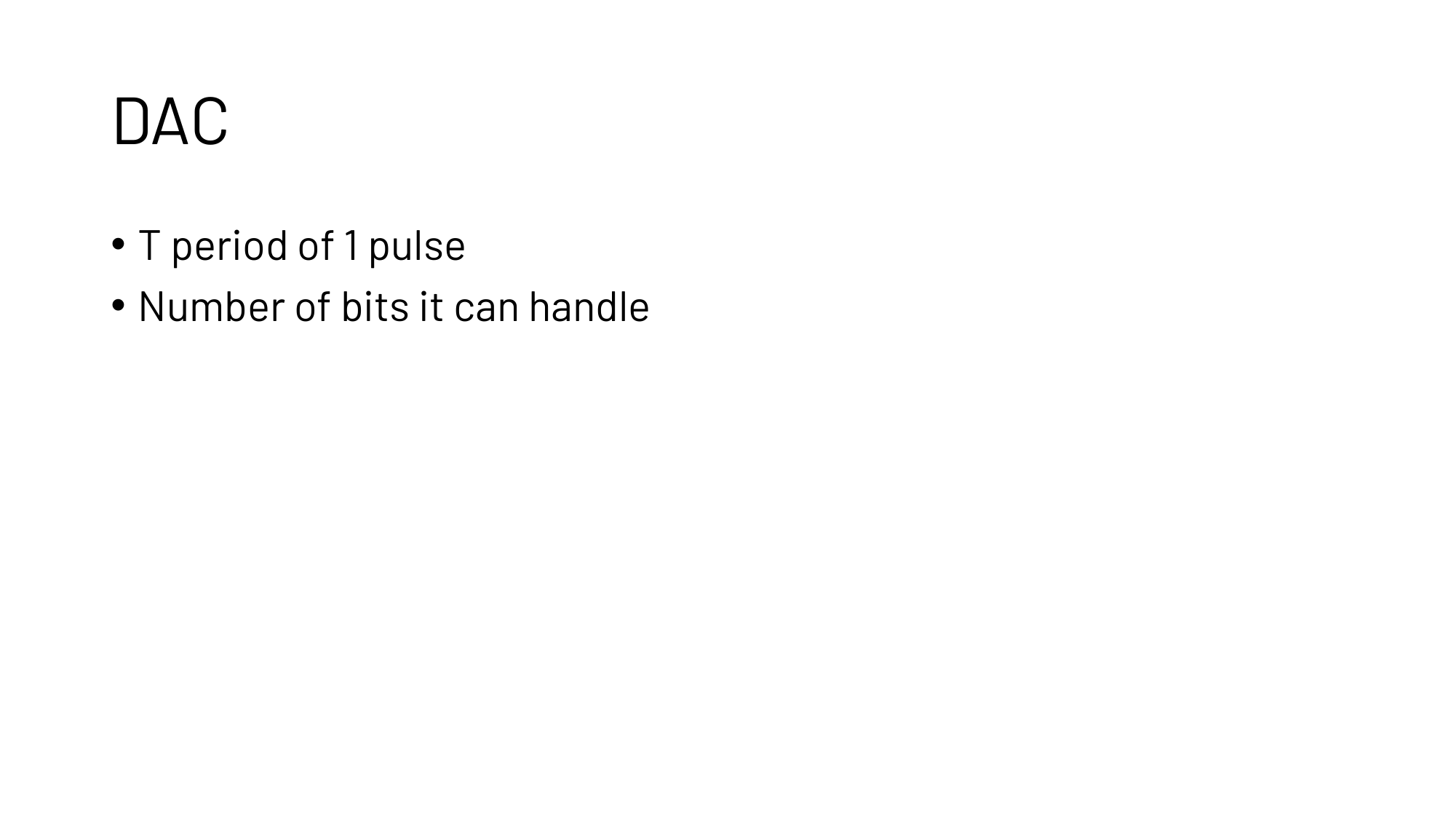

# DAC
T period of 1 pulse
Number of bits it can handle